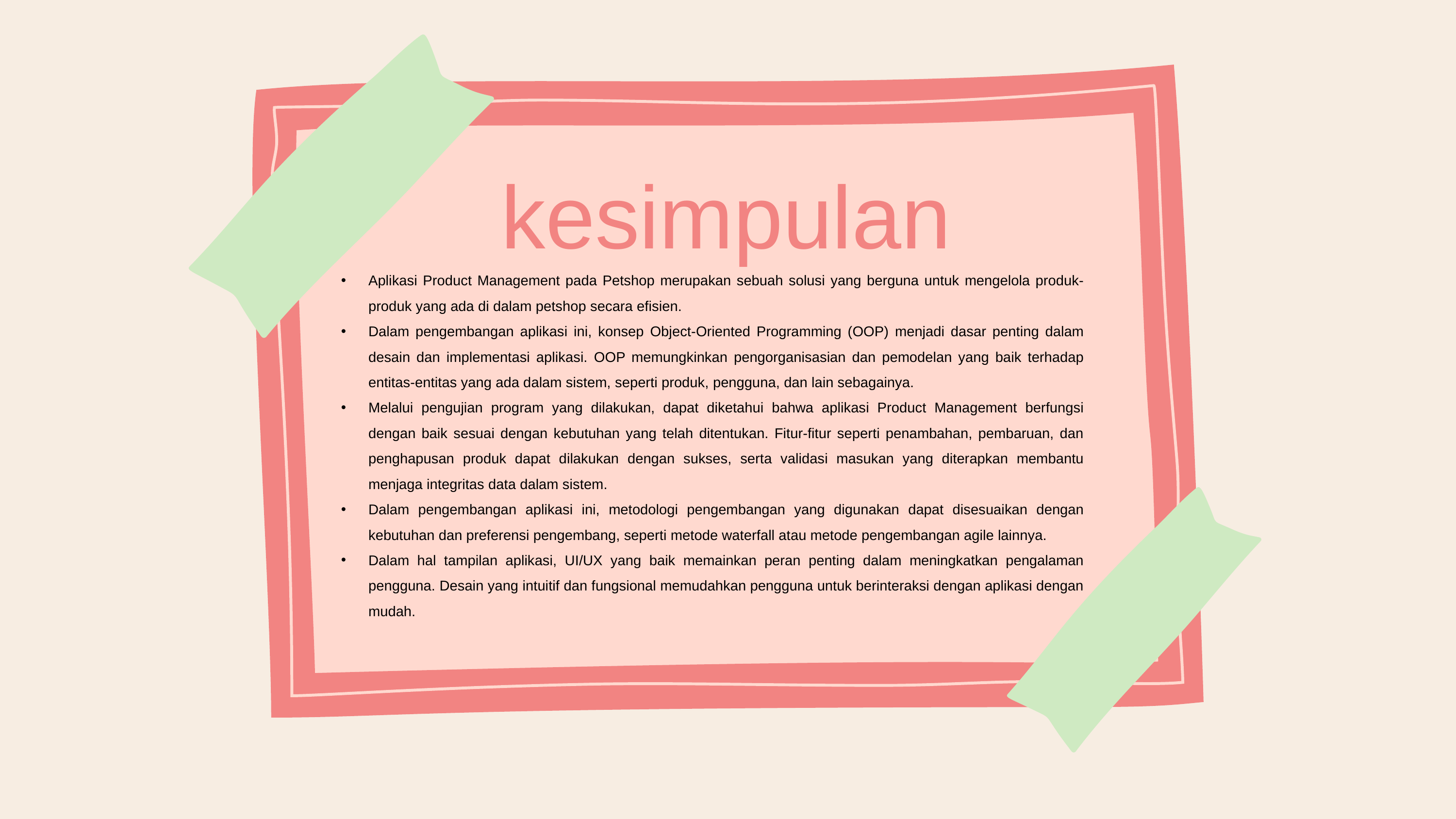

kesimpulan
Aplikasi Product Management pada Petshop merupakan sebuah solusi yang berguna untuk mengelola produk-produk yang ada di dalam petshop secara efisien.
Dalam pengembangan aplikasi ini, konsep Object-Oriented Programming (OOP) menjadi dasar penting dalam desain dan implementasi aplikasi. OOP memungkinkan pengorganisasian dan pemodelan yang baik terhadap entitas-entitas yang ada dalam sistem, seperti produk, pengguna, dan lain sebagainya.
Melalui pengujian program yang dilakukan, dapat diketahui bahwa aplikasi Product Management berfungsi dengan baik sesuai dengan kebutuhan yang telah ditentukan. Fitur-fitur seperti penambahan, pembaruan, dan penghapusan produk dapat dilakukan dengan sukses, serta validasi masukan yang diterapkan membantu menjaga integritas data dalam sistem.
Dalam pengembangan aplikasi ini, metodologi pengembangan yang digunakan dapat disesuaikan dengan kebutuhan dan preferensi pengembang, seperti metode waterfall atau metode pengembangan agile lainnya.
Dalam hal tampilan aplikasi, UI/UX yang baik memainkan peran penting dalam meningkatkan pengalaman pengguna. Desain yang intuitif dan fungsional memudahkan pengguna untuk berinteraksi dengan aplikasi dengan mudah.